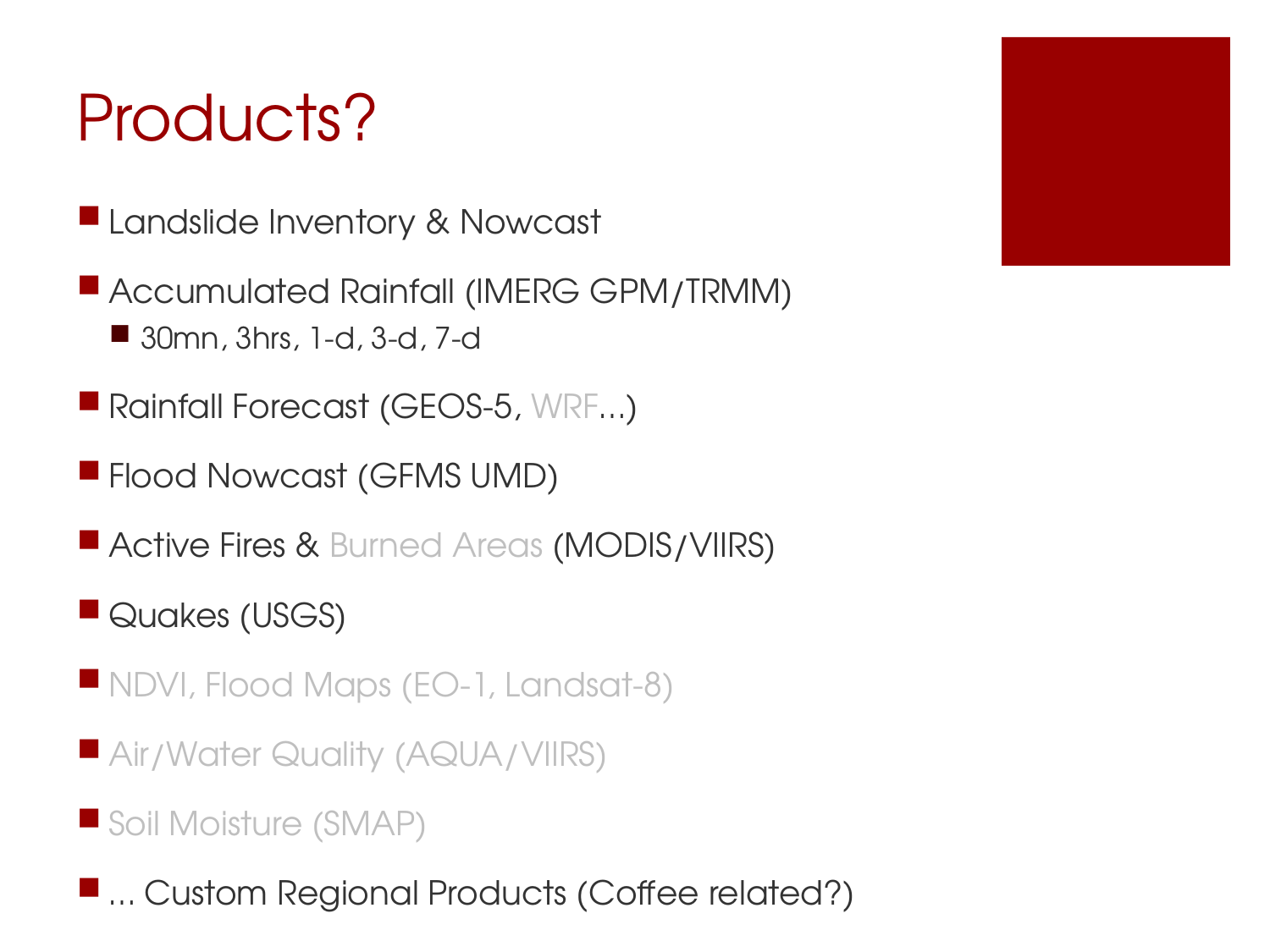

# Products?
Landslide Inventory & Nowcast
Accumulated Rainfall (IMERG GPM/TRMM)
30mn, 3hrs, 1-d, 3-d, 7-d
Rainfall Forecast (GEOS-5, WRF…)
Flood Nowcast (GFMS UMD)
Active Fires & Burned Areas (MODIS/VIIRS)
Quakes (USGS)
NDVI, Flood Maps (EO-1, Landsat-8)
Air/Water Quality (AQUA/VIIRS)
Soil Moisture (SMAP)
… Custom Regional Products (Coffee related?)